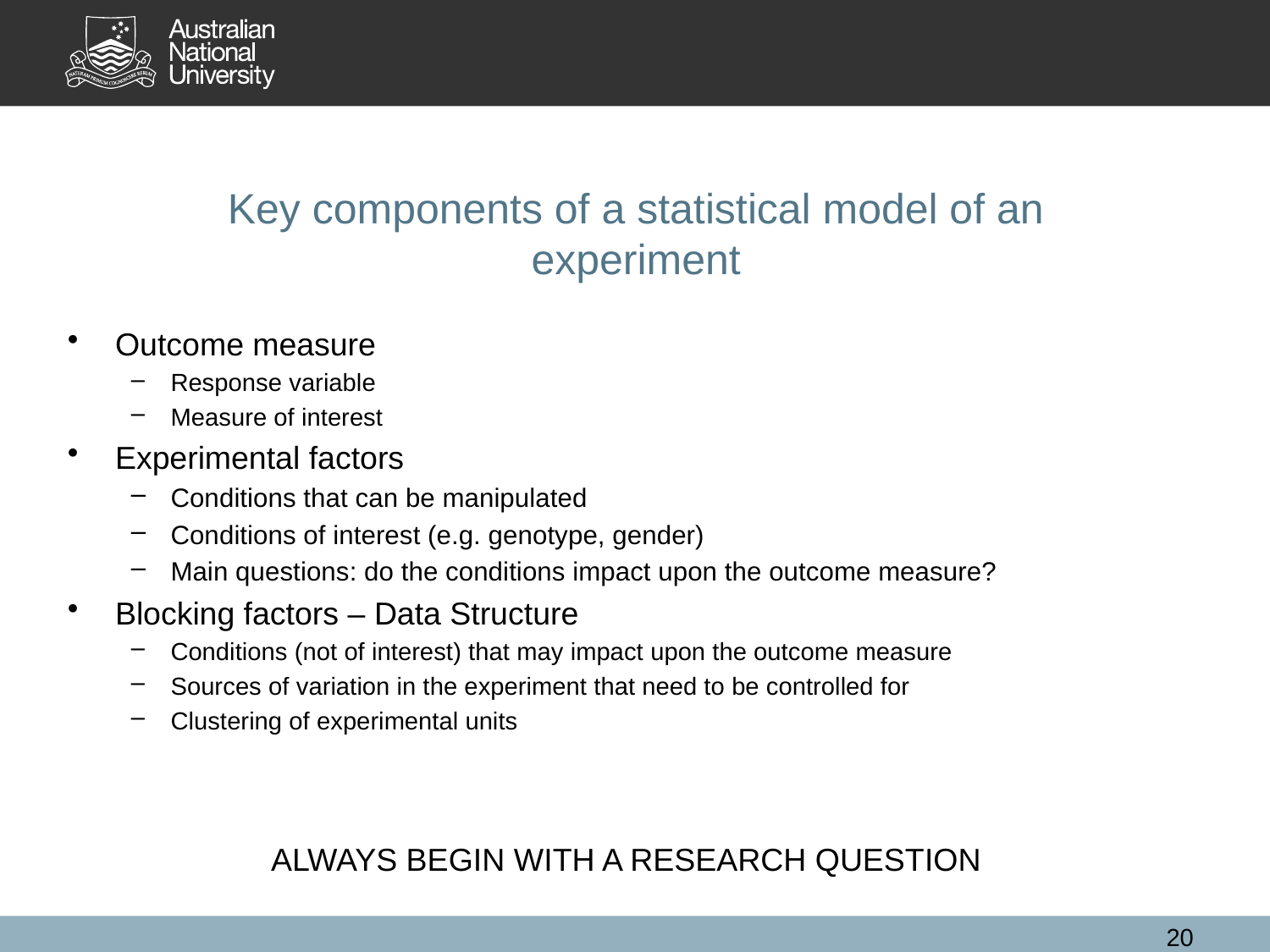

# Key components of a statistical model of an experiment
Outcome measure
Response variable
Measure of interest
Experimental factors
Conditions that can be manipulated
Conditions of interest (e.g. genotype, gender)
Main questions: do the conditions impact upon the outcome measure?
Blocking factors – Data Structure
Conditions (not of interest) that may impact upon the outcome measure
Sources of variation in the experiment that need to be controlled for
Clustering of experimental units

ALWAYS BEGIN WITH A RESEARCH QUESTION
20